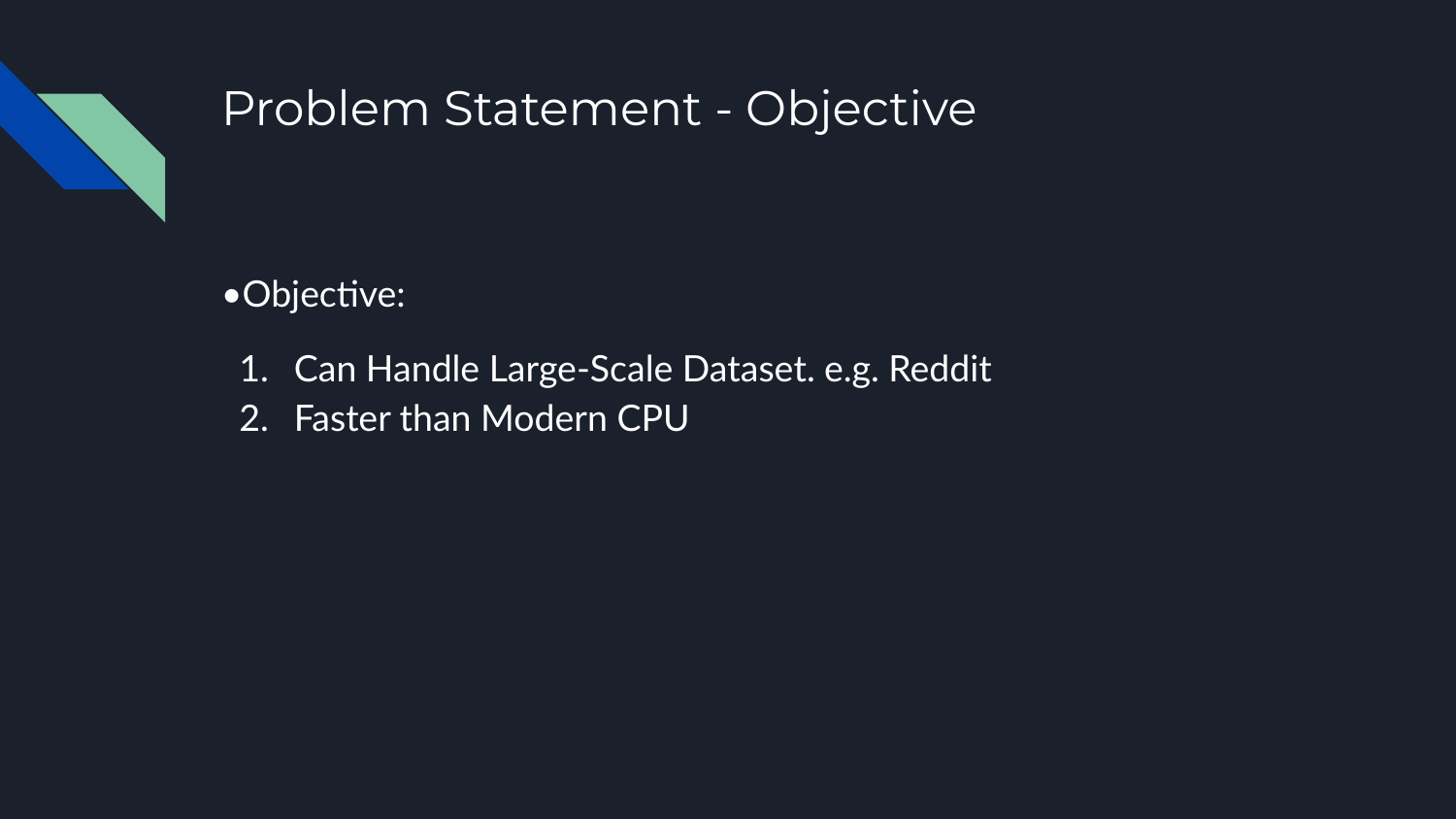

# Problem Statement - Objective
•Objective:
Can Handle Large-Scale Dataset. e.g. Reddit
Faster than Modern CPU